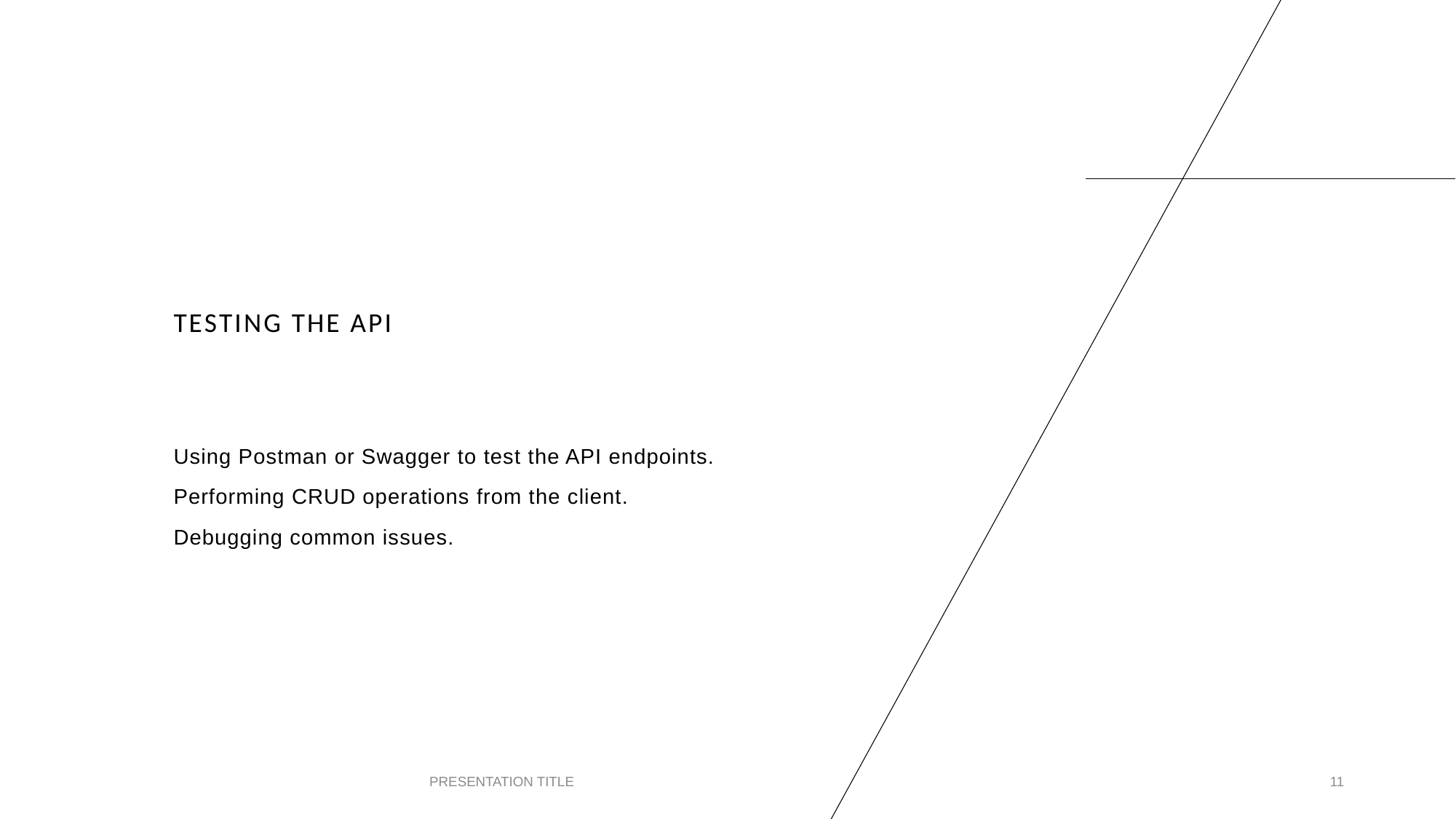

# Testing the API
Using Postman or Swagger to test the API endpoints.
Performing CRUD operations from the client.
Debugging common issues.
PRESENTATION TITLE
11